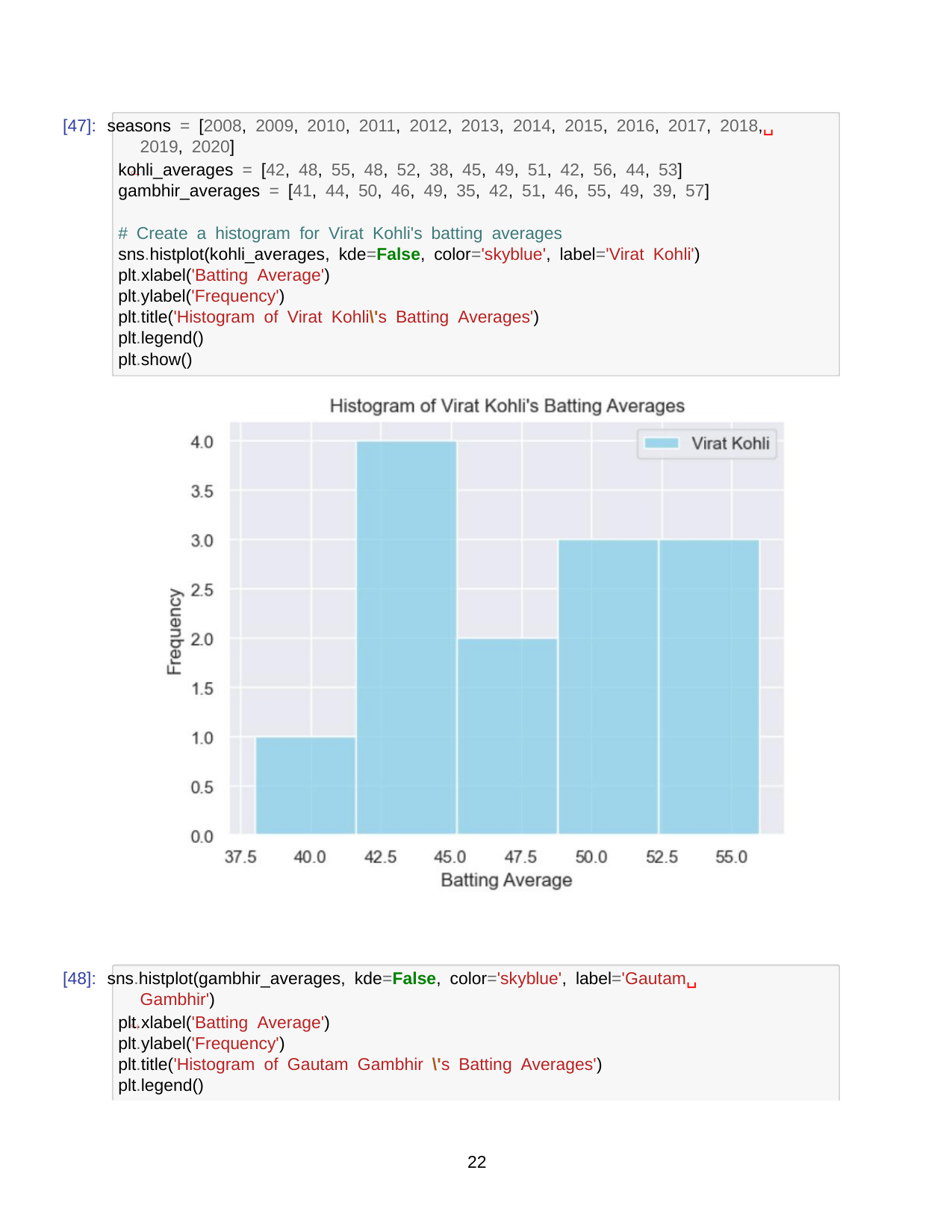

[47]: seasons = [2008, 2009, 2010, 2011, 2012, 2013, 2014, 2015, 2016, 2017, 2018,␣
↪
2019, 2020]
kohli_averages = [42, 48, 55, 48, 52, 38, 45, 49, 51, 42, 56, 44, 53]
gambhir_averages = [41, 44, 50, 46, 49, 35, 42, 51, 46, 55, 49, 39, 57]
# Create a histogram for Virat Kohli's batting averages
sns.histplot(kohli_averages, kde=False, color='skyblue', label='Virat Kohli')
plt.xlabel('Batting Average')
plt.ylabel('Frequency')
plt.title('Histogram of Virat Kohli\'s Batting Averages')
plt.legend()
plt.show()

[48]: sns.histplot(gambhir_averages, kde=False, color='skyblue', label='Gautam␣
↪
Gambhir')
plt.xlabel('Batting Average')
plt.ylabel('Frequency')
plt.title('Histogram of Gautam Gambhir \'s Batting Averages')
plt.legend()
22